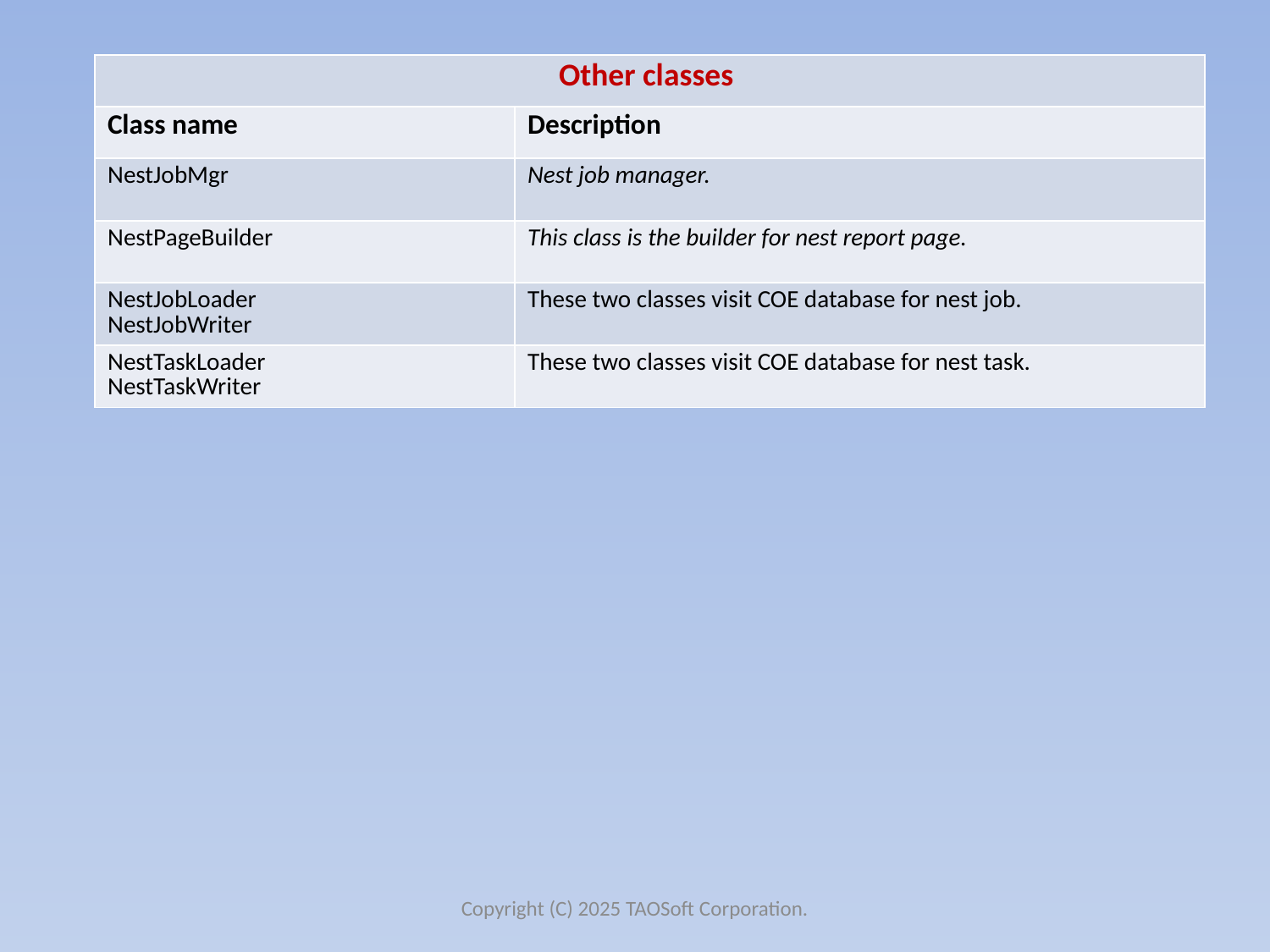

| Other classes |  |
| --- | --- |
| Class name | Description |
| NestJobMgr | Nest job manager. |
| NestPageBuilder | This class is the builder for nest report page. |
| NestJobLoader NestJobWriter | These two classes visit COE database for nest job. |
| NestTaskLoader NestTaskWriter | These two classes visit COE database for nest task. |
Copyright (C) 2025 TAOSoft Corporation.
23